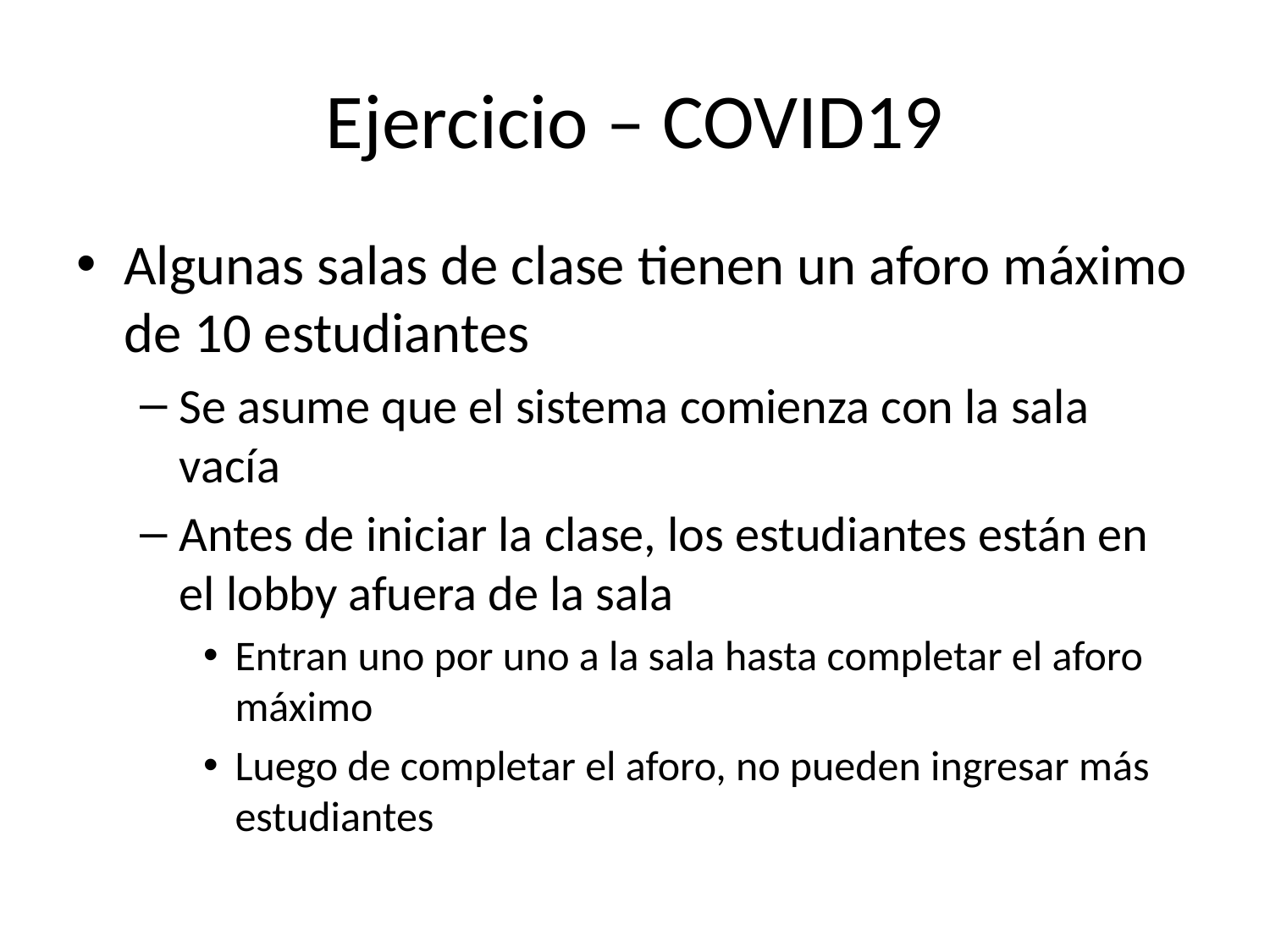

# Ejercicio – COVID19
Algunas salas de clase tienen un aforo máximo de 10 estudiantes
Se asume que el sistema comienza con la sala vacía
Antes de iniciar la clase, los estudiantes están en el lobby afuera de la sala
Entran uno por uno a la sala hasta completar el aforo máximo
Luego de completar el aforo, no pueden ingresar más estudiantes